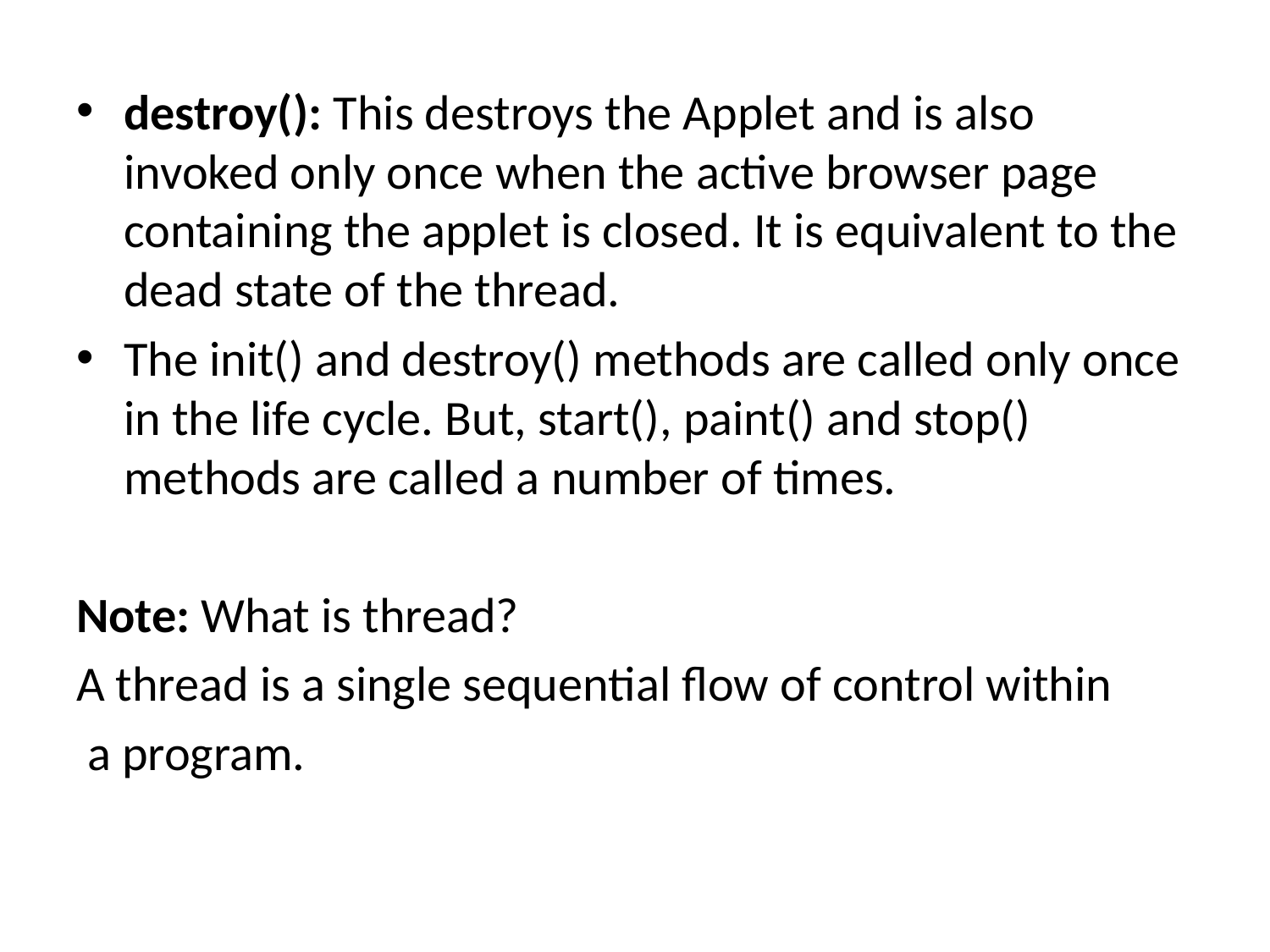

destroy(): This destroys the Applet and is also invoked only once when the active browser page containing the applet is closed. It is equivalent to the dead state of the thread.
The init() and destroy() methods are called only once in the life cycle. But, start(), paint() and stop() methods are called a number of times.

Note: What is thread?
A thread is a single sequential flow of control within
 a program.